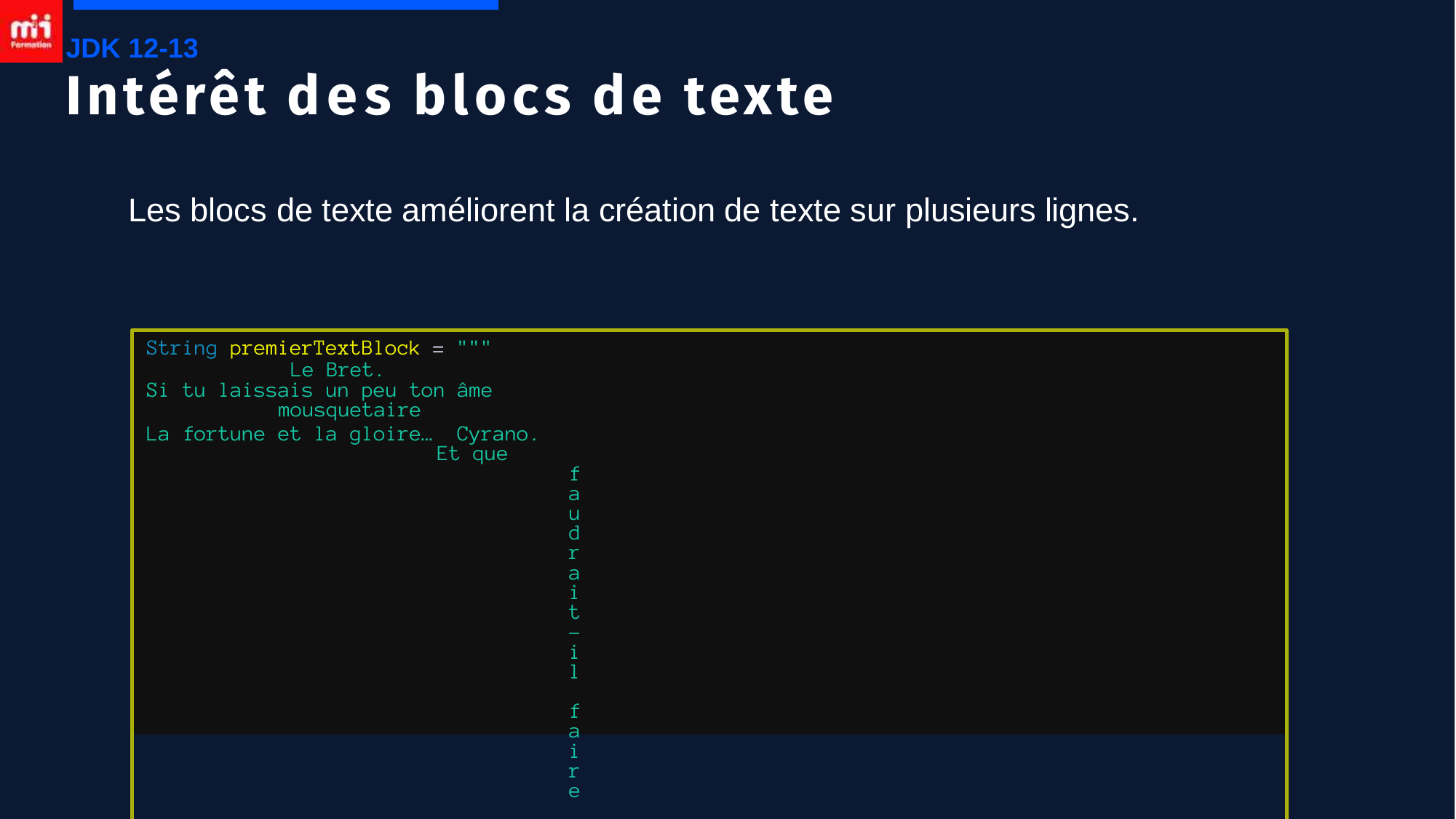

JDK 12-13
# Intérêt des blocs de texte
Les blocs de texte améliorent la création de texte sur plusieurs lignes.

String premierTextBlock = """  Le Bret.
Si tu laissais un peu ton âme mousquetaire
La fortune et la gloire…  Cyrano.
Et que faudrait-il faire ?
(...)
""";
//remplace
String string = "Le Bret.\n" +
"Si tu laissais un peu ton âme mousquetaire\n" +  "La fortune et la gloire…\n" +
"Cyrano.\n";